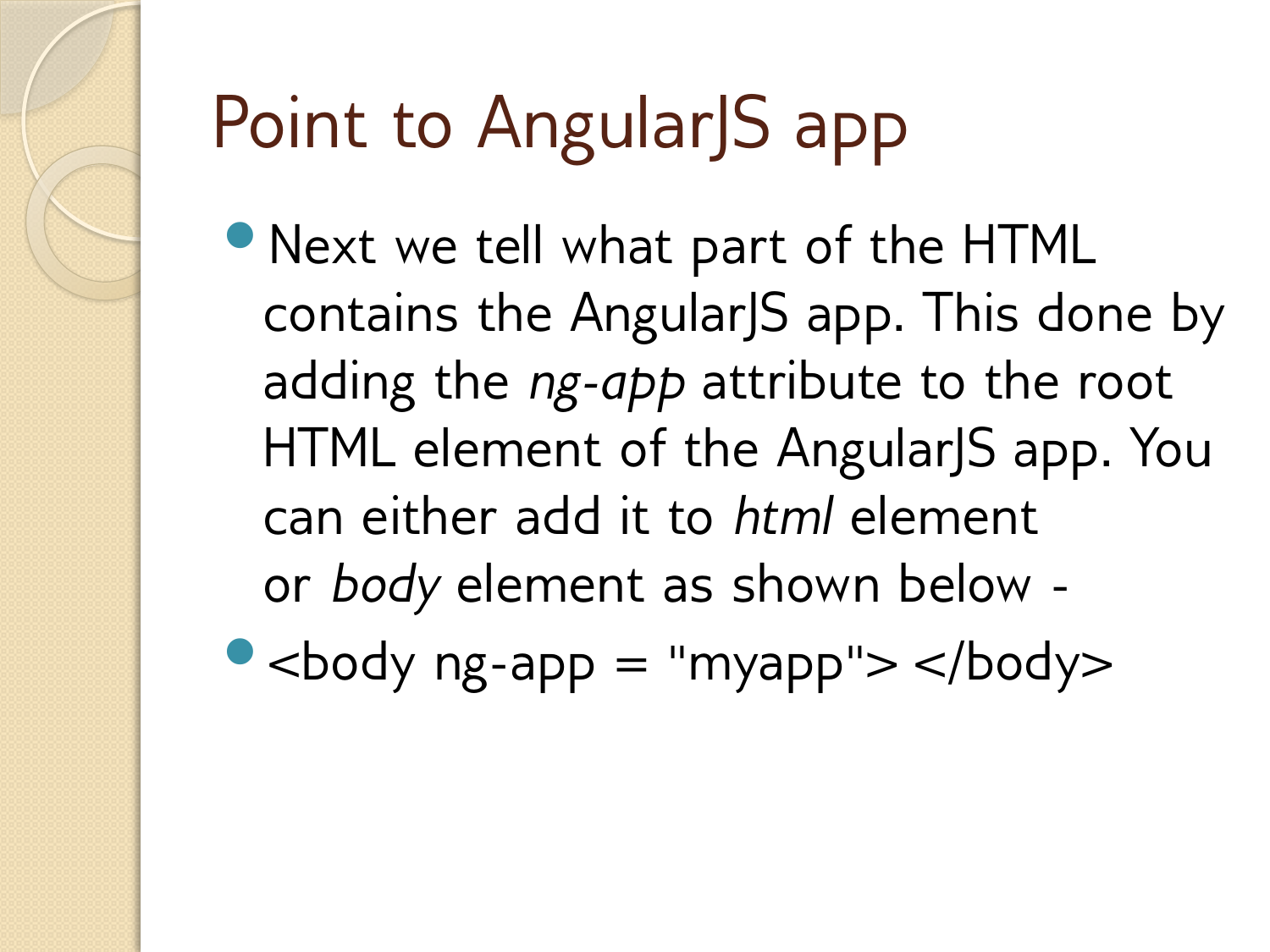

# Point to AngularJS app
Next we tell what part of the HTML contains the AngularJS app. This done by adding the ng-app attribute to the root HTML element of the AngularJS app. You can either add it to html element or body element as shown below −
<body ng-app = "myapp"> </body>